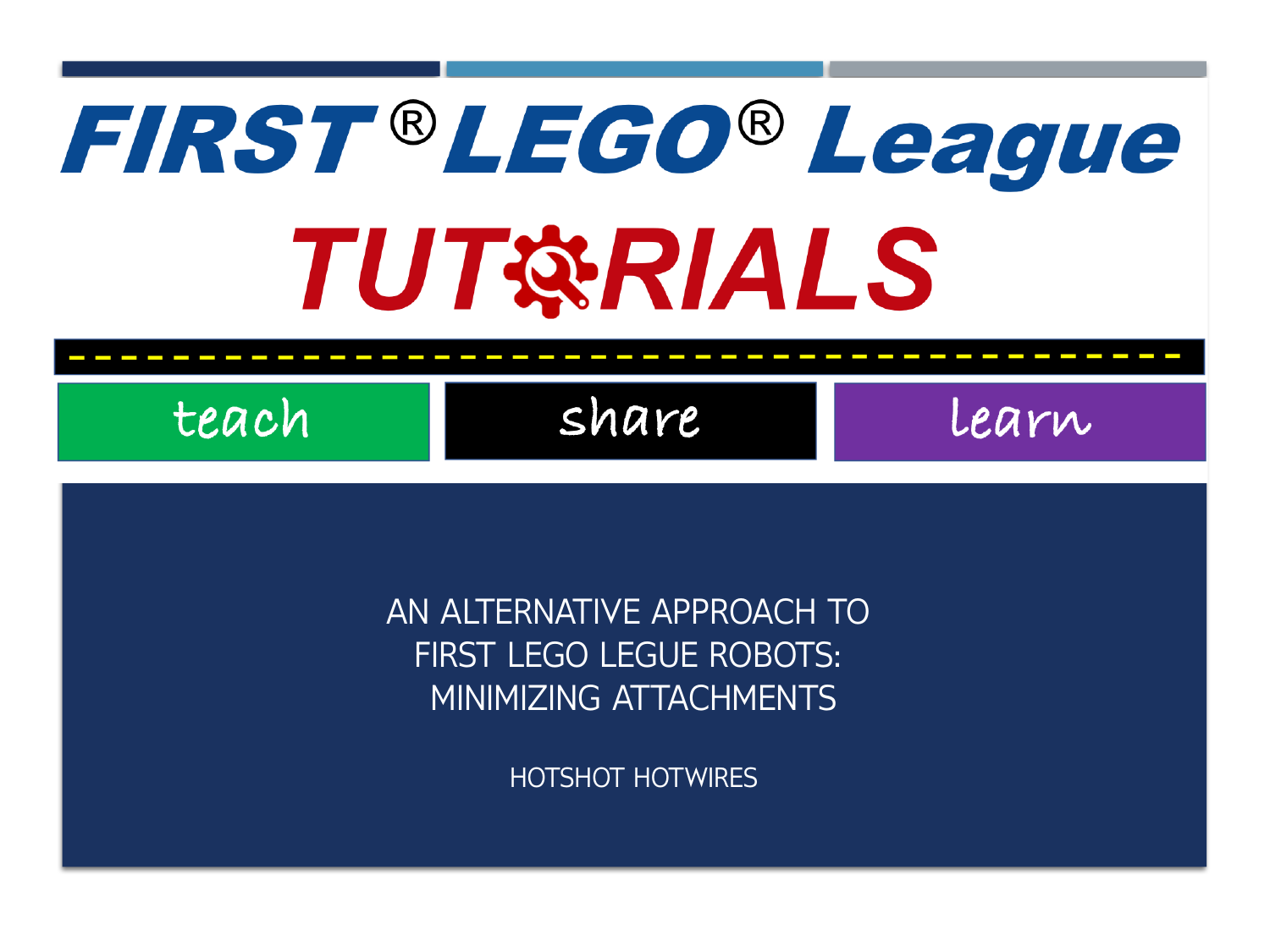

# AN alternative approach to FIRST LEGO LEGUE ROBOTS: MINIMIZING Attachments
HOTSHOT HOTWIRES